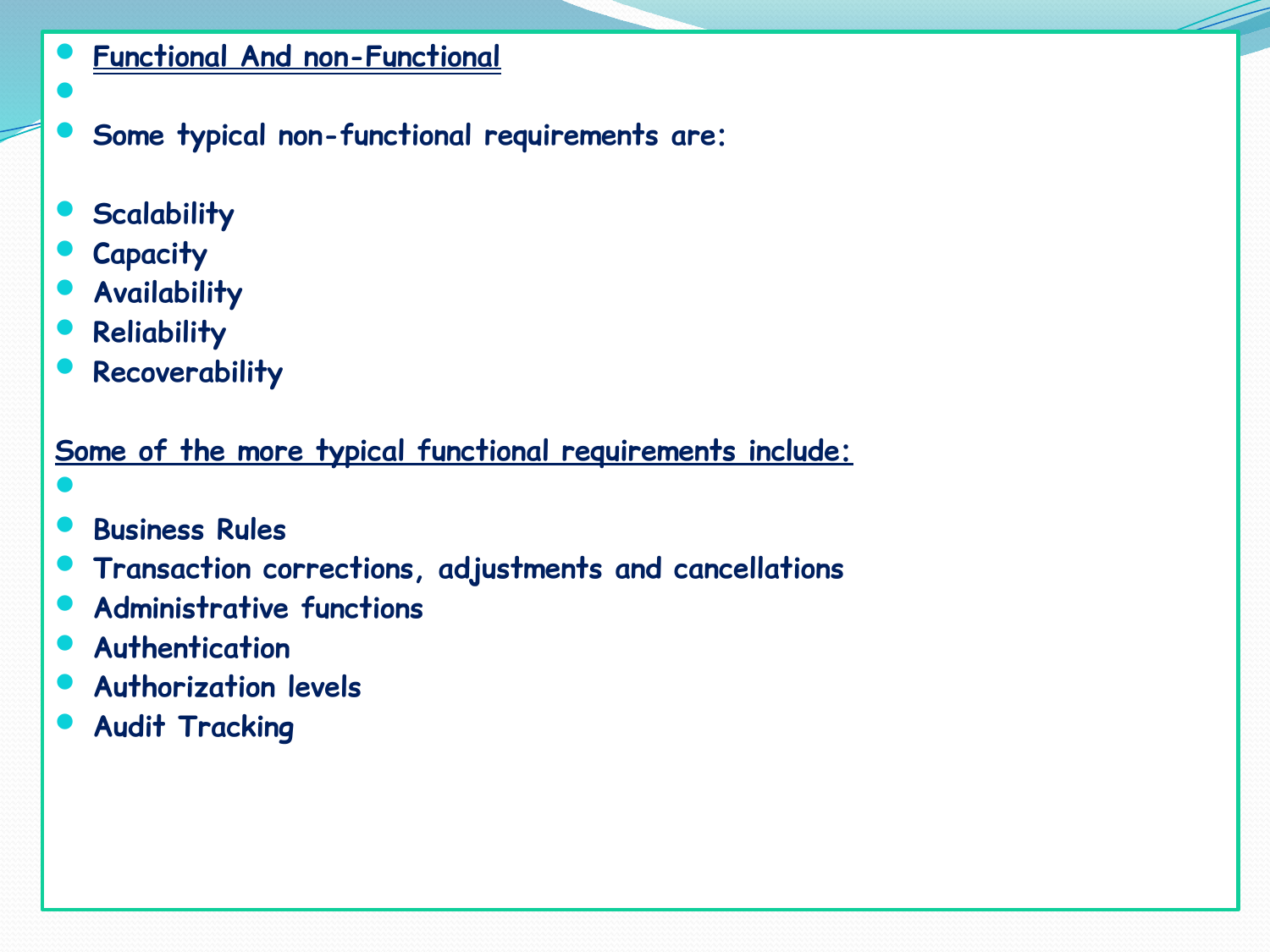

Functional And non-Functional

Some typical non-functional requirements are:

Scalability
Capacity
Availability
Reliability
Recoverability

Some of the more typical functional requirements include:

Business Rules
Transaction corrections, adjustments and cancellations
Administrative functions
Authentication
Authorization levels
Audit Tracking